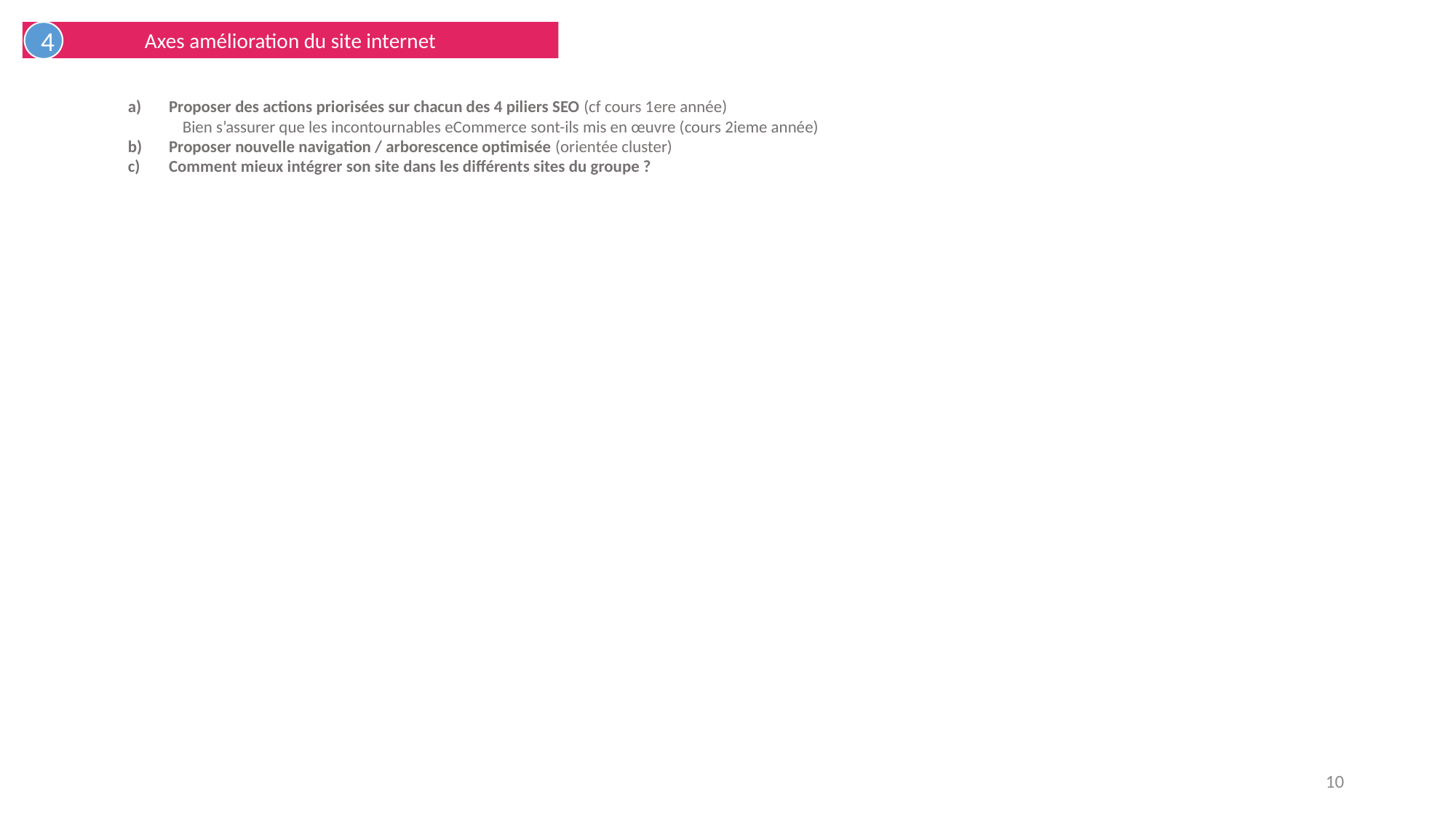

Axes amélioration du site internet
4
Proposer des actions priorisées sur chacun des 4 piliers SEO (cf cours 1ere année)
Bien s’assurer que les incontournables eCommerce sont-ils mis en œuvre (cours 2ieme année)
Proposer nouvelle navigation / arborescence optimisée (orientée cluster)
Comment mieux intégrer son site dans les différents sites du groupe ?
10